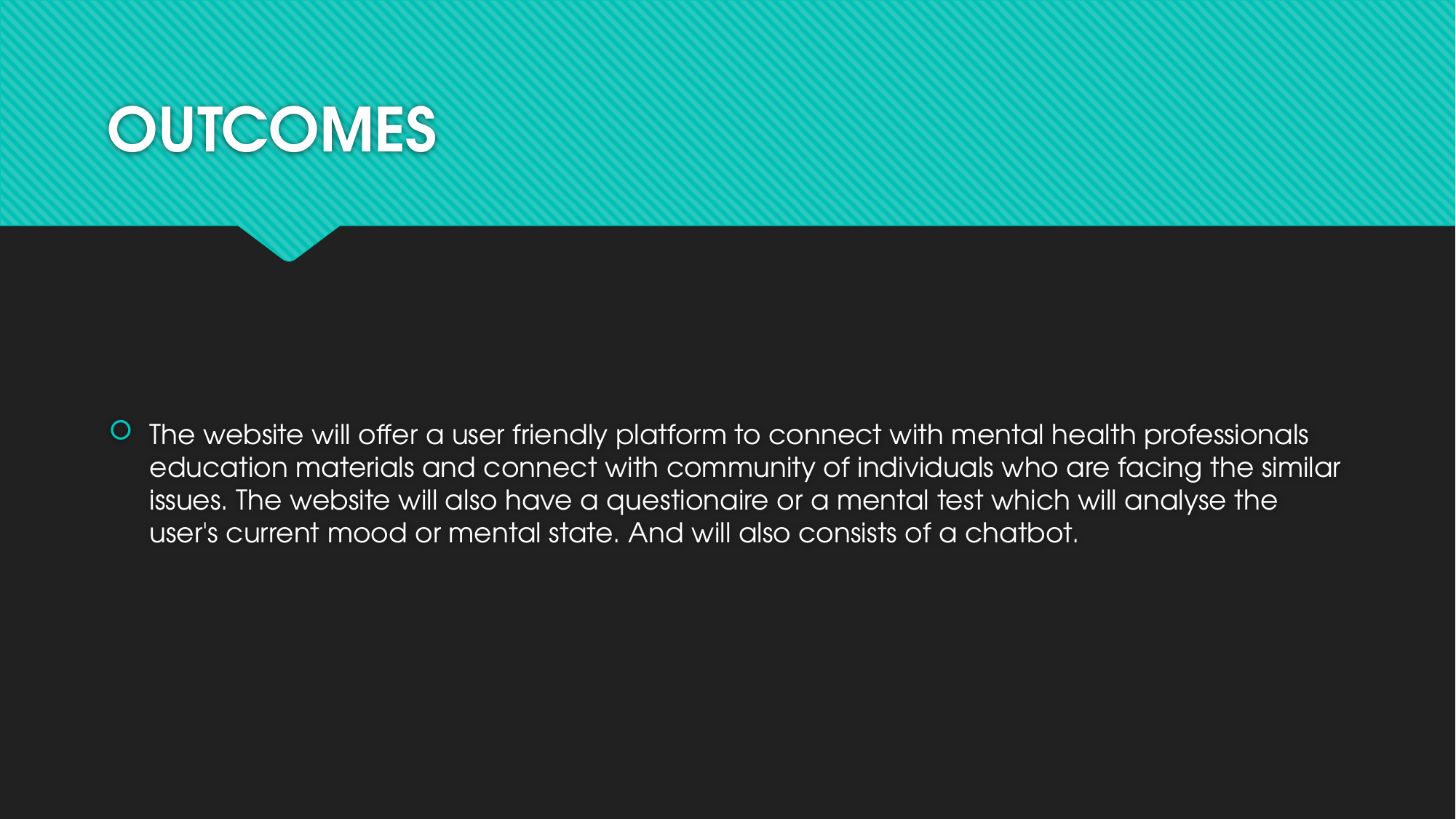

# OUTCOMES
The website will offer a user friendly platform to connect with mental health professionals education materials and connect with community of individuals who are facing the similar issues. The website will also have a questionaire or a mental test which will analyse the user's current mood or mental state. And will also consists of a chatbot.